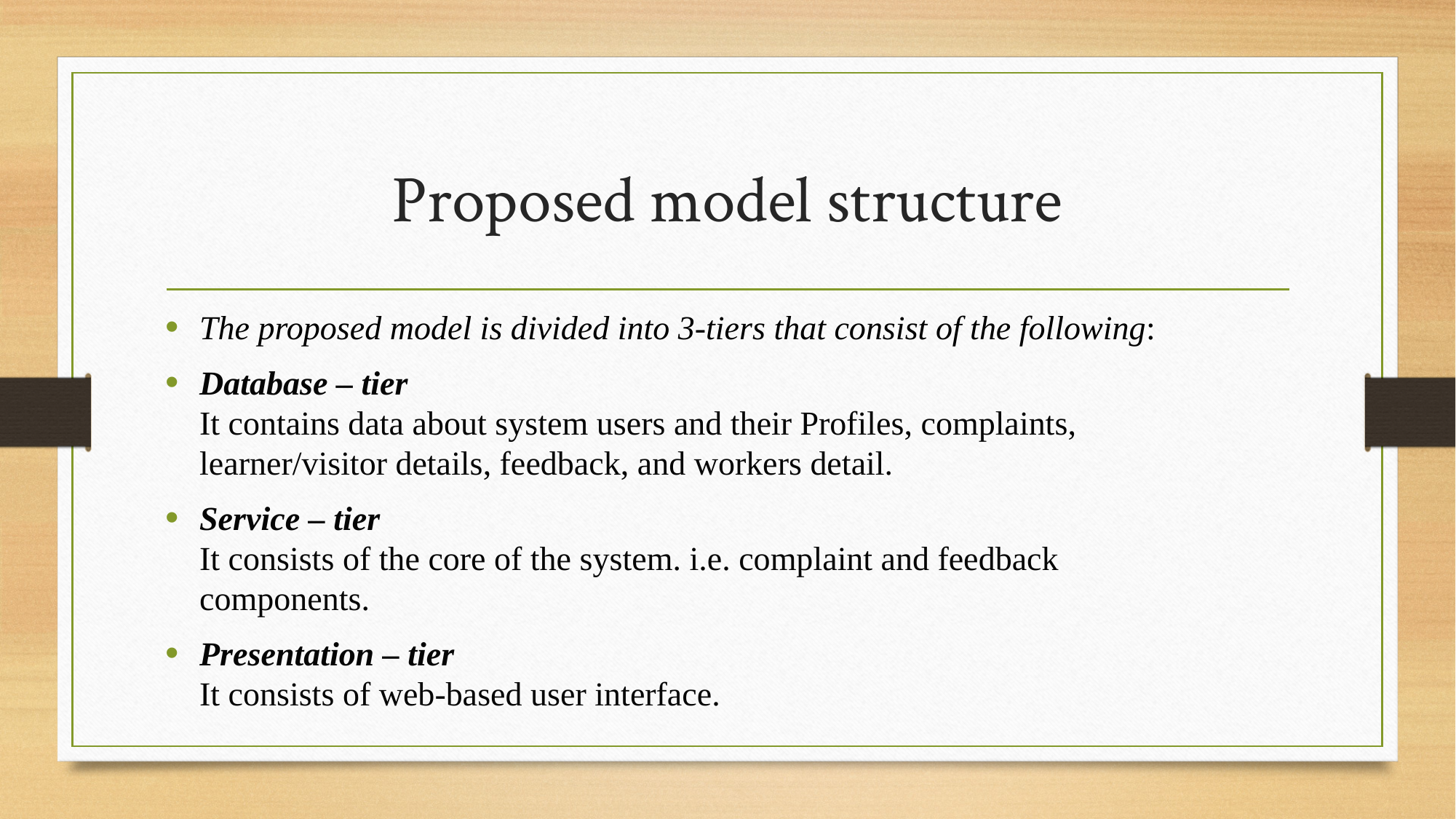

# Proposed model structure
The proposed model is divided into 3-tiers that consist of the following:
Database – tier                                                                                        It contains data about system users and their Profiles, complaints, learner/visitor details, feedback, and workers detail.
Service – tier                                                                                            It consists of the core of the system. i.e. complaint and feedback components.
Presentation – tier                                                                                  It consists of web-based user interface.